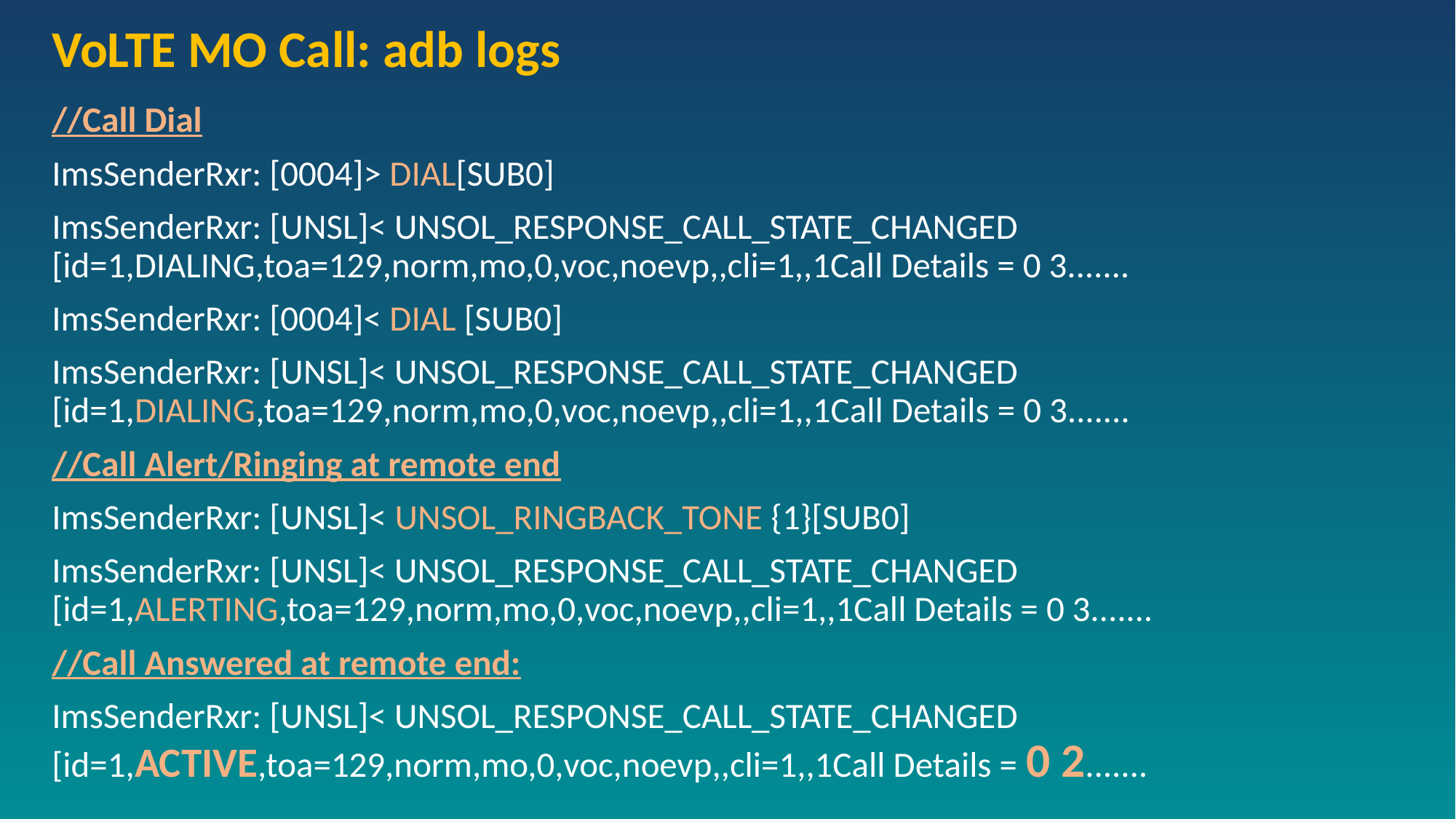

# VoLTE MO Call: adb logs
//Call Dial
ImsSenderRxr: [0004]> DIAL[SUB0]
ImsSenderRxr: [UNSL]< UNSOL_RESPONSE_CALL_STATE_CHANGED [id=1,DIALING,toa=129,norm,mo,0,voc,noevp,,cli=1,,1Call Details = 0 3.......
ImsSenderRxr: [0004]< DIAL [SUB0]
ImsSenderRxr: [UNSL]< UNSOL_RESPONSE_CALL_STATE_CHANGED  [id=1,DIALING,toa=129,norm,mo,0,voc,noevp,,cli=1,,1Call Details = 0 3.......
//Call Alert/Ringing at remote end
ImsSenderRxr: [UNSL]< UNSOL_RINGBACK_TONE {1}[SUB0]
ImsSenderRxr: [UNSL]< UNSOL_RESPONSE_CALL_STATE_CHANGED  [id=1,ALERTING,toa=129,norm,mo,0,voc,noevp,,cli=1,,1Call Details = 0 3.......
//Call Answered at remote end:
ImsSenderRxr: [UNSL]< UNSOL_RESPONSE_CALL_STATE_CHANGED  [id=1,ACTIVE,toa=129,norm,mo,0,voc,noevp,,cli=1,,1Call Details = 0 2.......